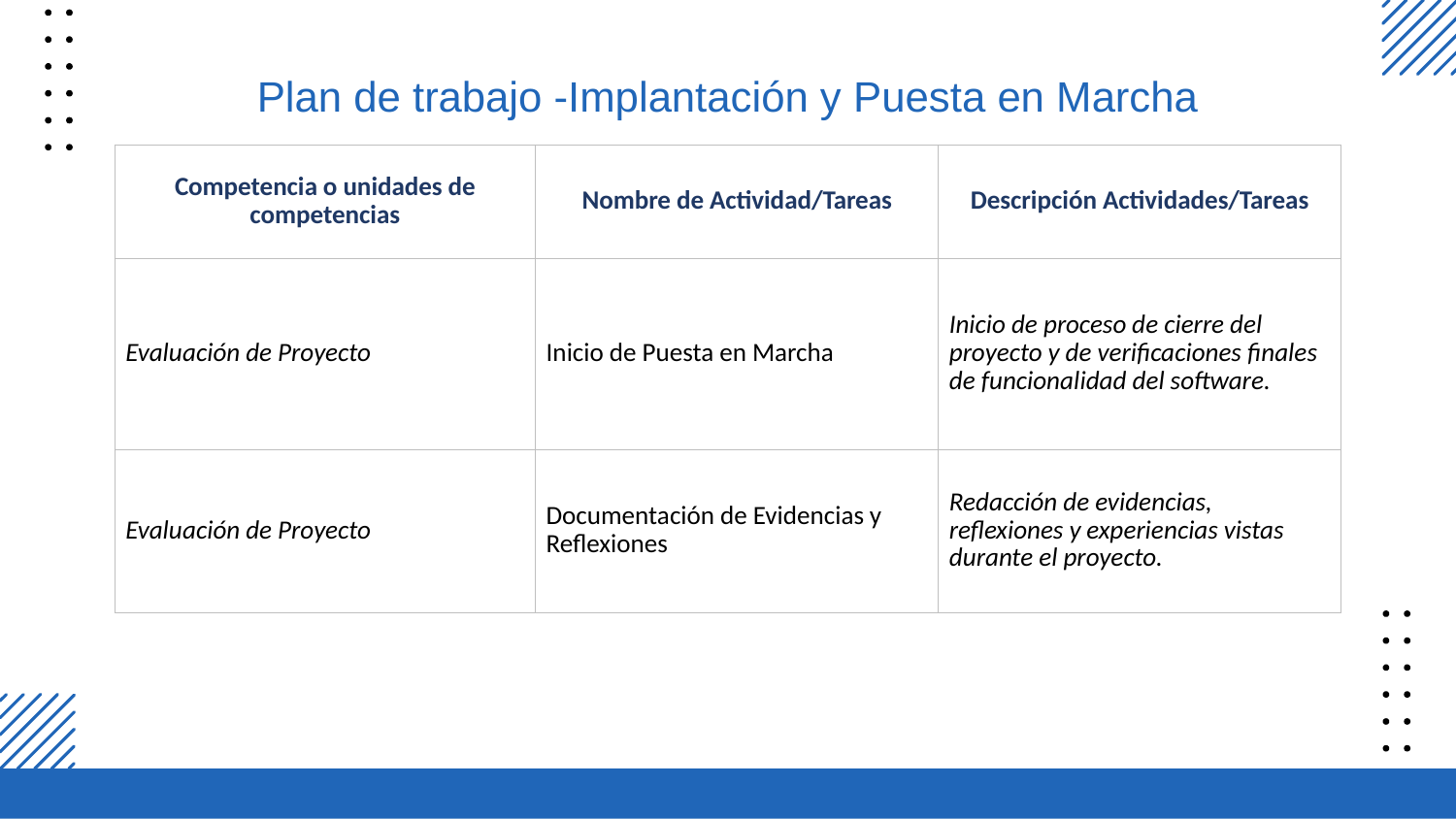

# Plan de trabajo -Implantación y Puesta en Marcha
| Competencia o unidades de competencias | Nombre de Actividad/Tareas | Descripción Actividades/Tareas |
| --- | --- | --- |
| Evaluación de Proyecto | Inicio de Puesta en Marcha | Inicio de proceso de cierre del proyecto y de verificaciones finales de funcionalidad del software. |
| --- | --- | --- |
| Evaluación de Proyecto | Documentación de Evidencias y Reflexiones | Redacción de evidencias, reflexiones y experiencias vistas durante el proyecto. |